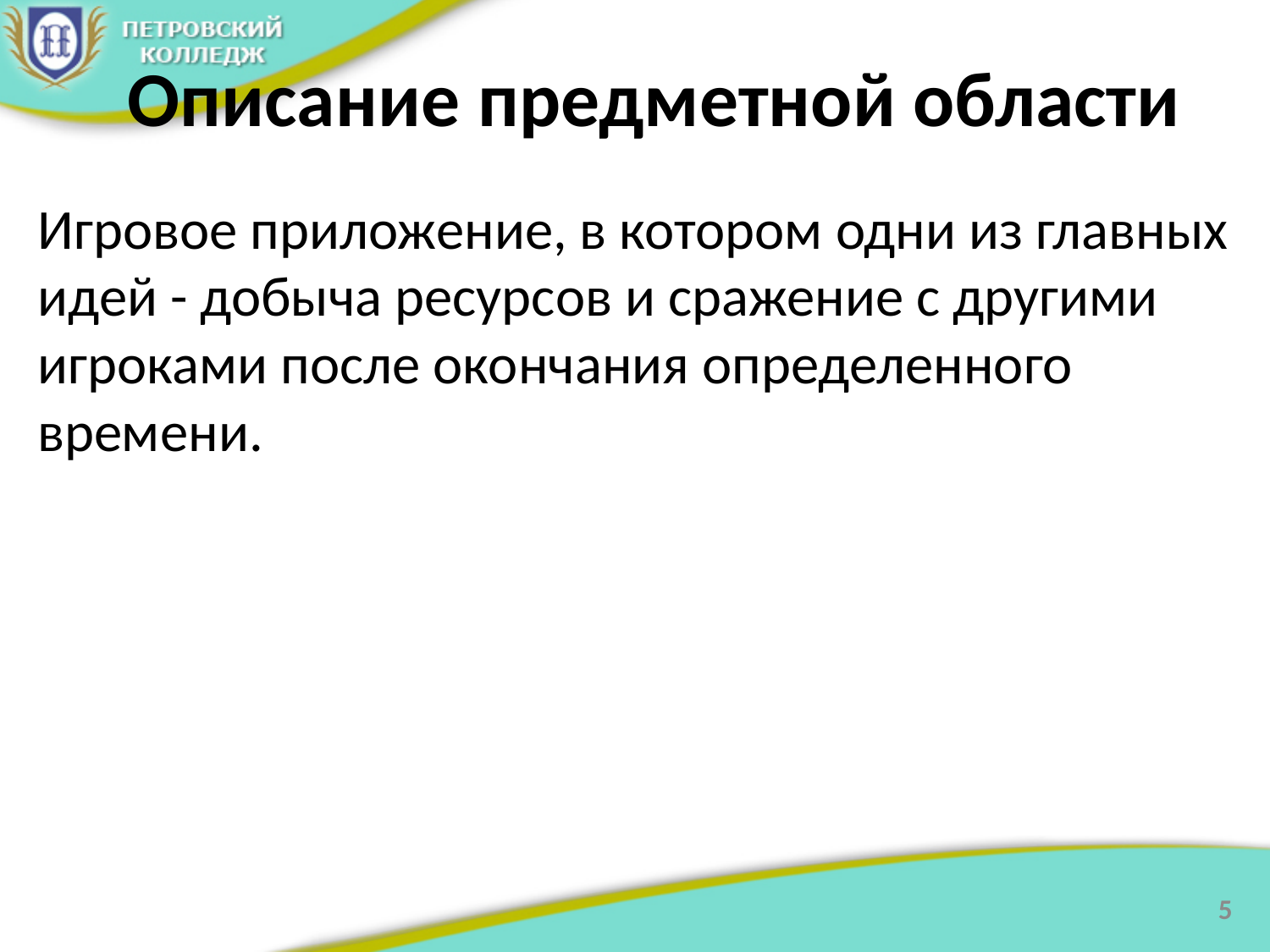

# Описание предметной области
Игровое приложение, в котором одни из главных идей - добыча ресурсов и сражение с другими игроками после окончания определенного времени.
5